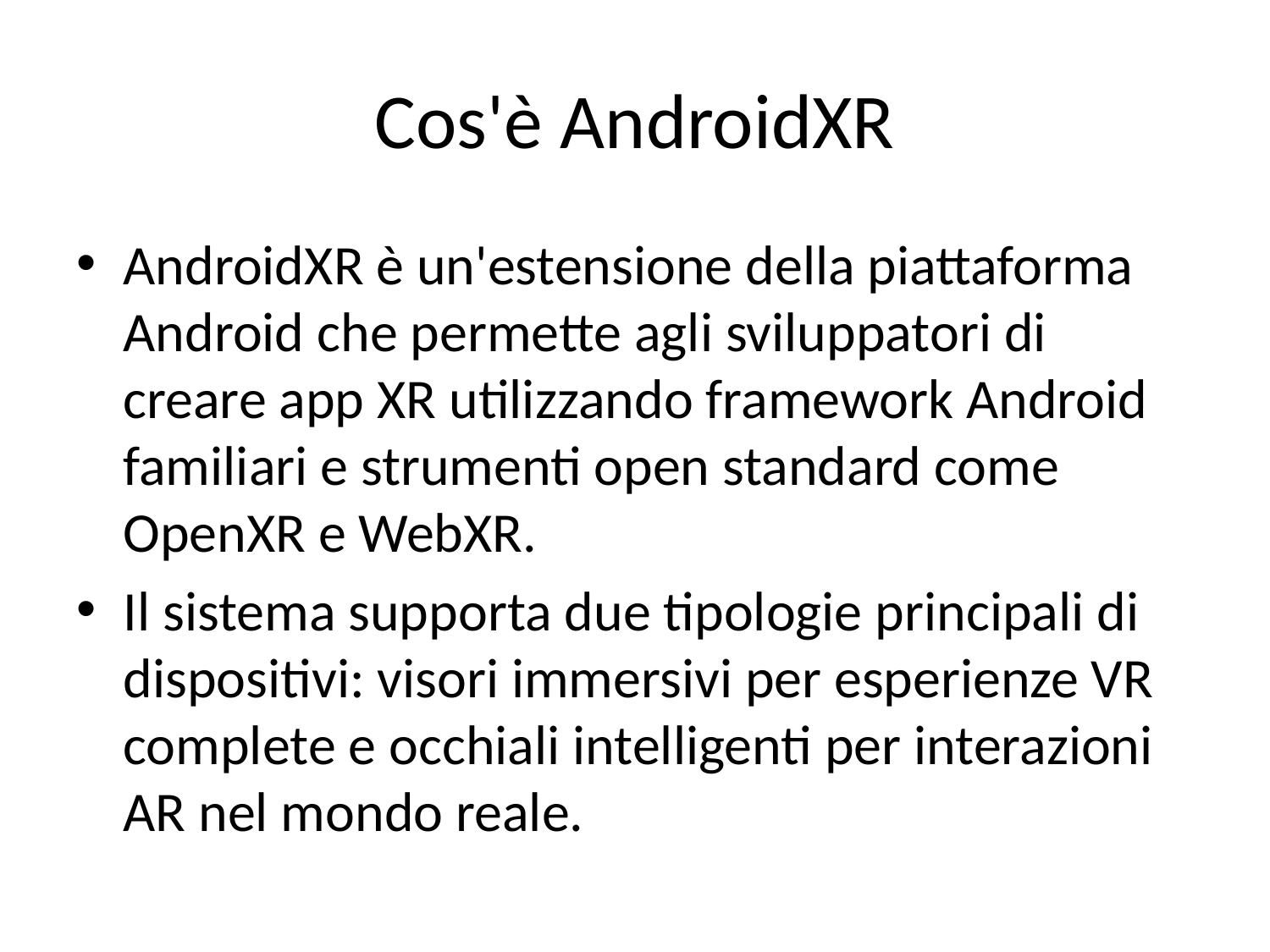

# Cos'è AndroidXR
AndroidXR è un'estensione della piattaforma Android che permette agli sviluppatori di creare app XR utilizzando framework Android familiari e strumenti open standard come OpenXR e WebXR.
Il sistema supporta due tipologie principali di dispositivi: visori immersivi per esperienze VR complete e occhiali intelligenti per interazioni AR nel mondo reale.